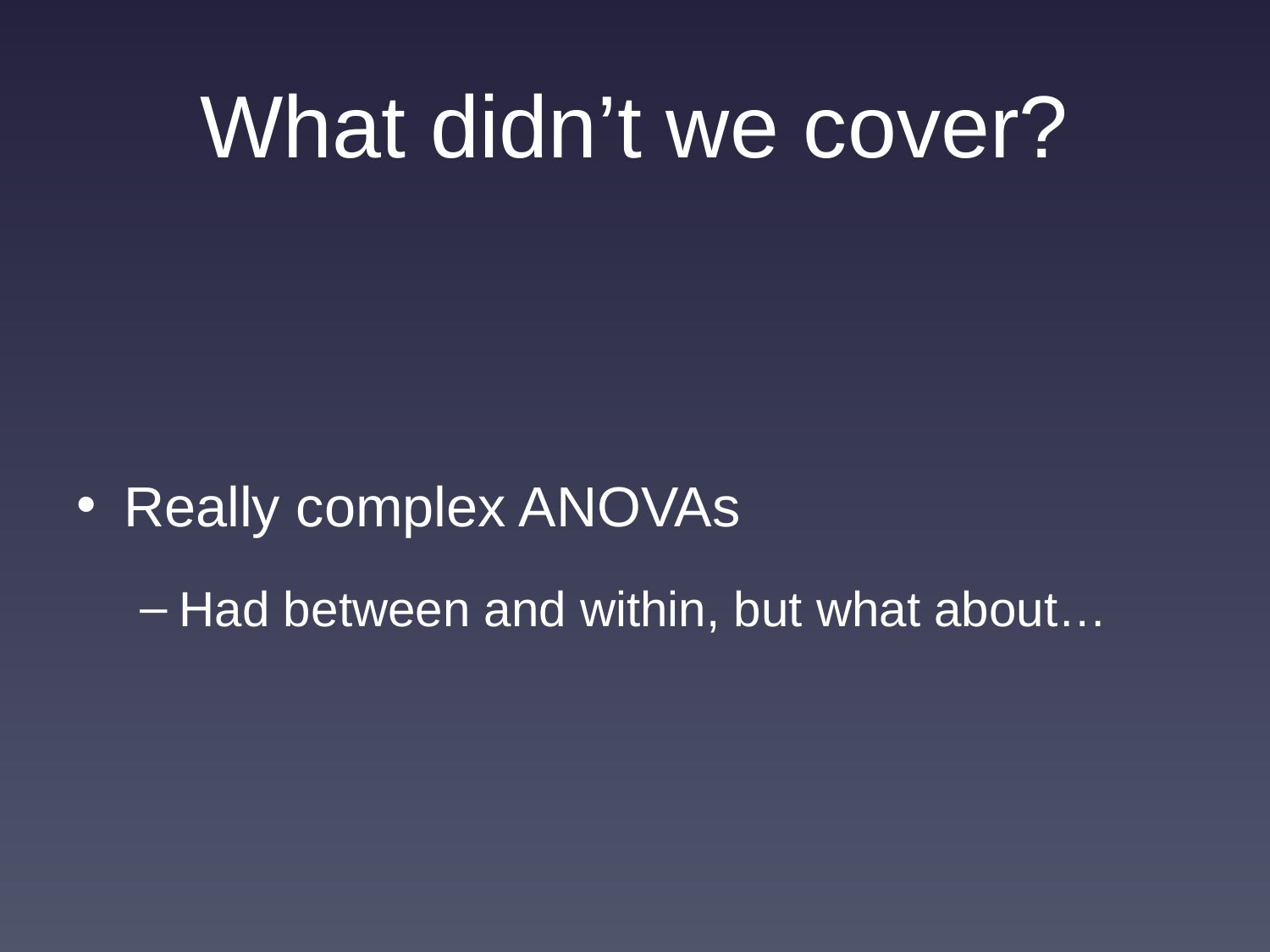

# What didn’t we cover?
Really complex ANOVAs
Had between and within, but what about…